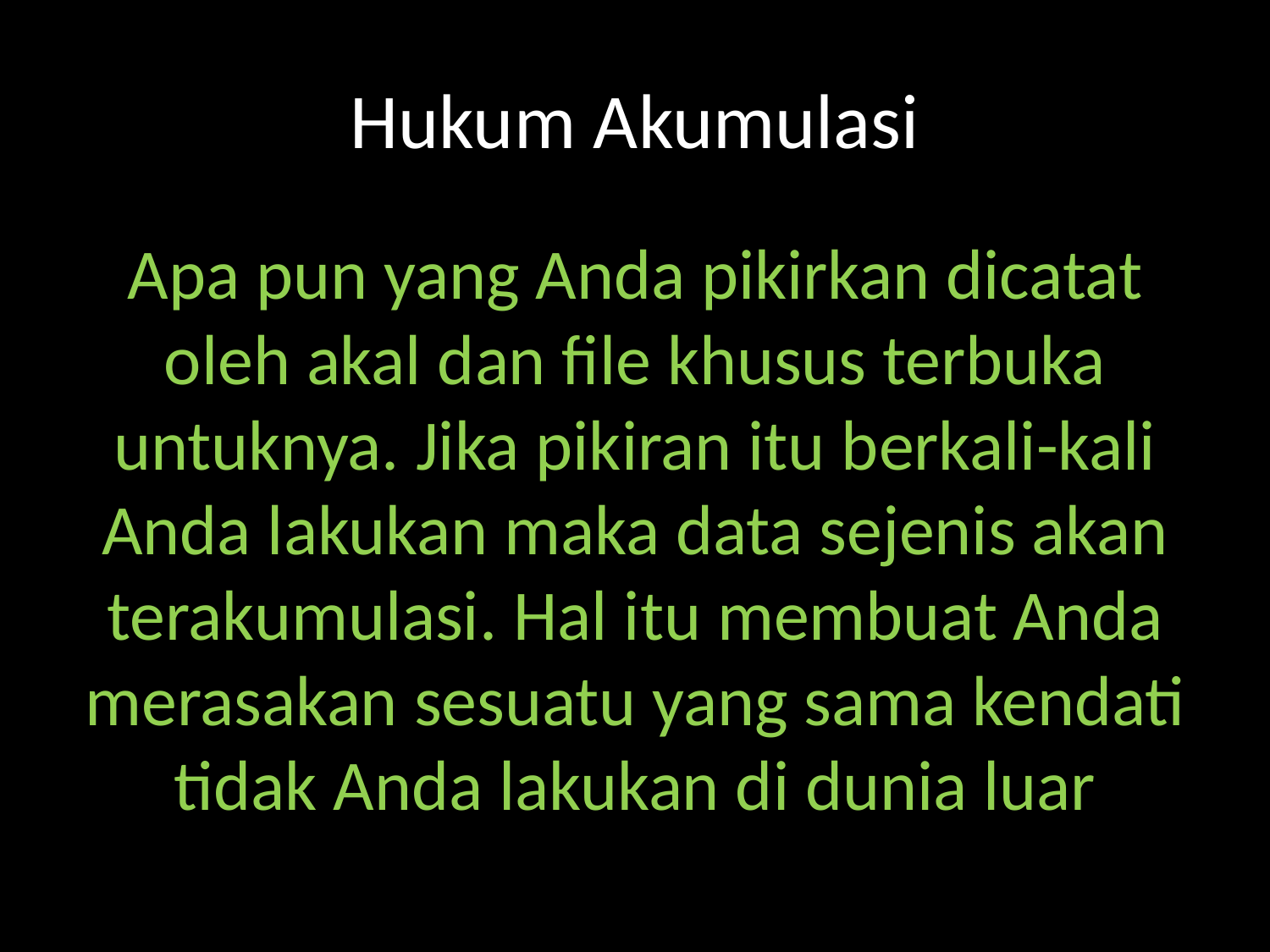

# Hukum Akumulasi
Apa pun yang Anda pikirkan dicatat oleh akal dan file khusus terbuka untuknya. Jika pikiran itu berkali-kali Anda lakukan maka data sejenis akan terakumulasi. Hal itu membuat Anda merasakan sesuatu yang sama kendati tidak Anda lakukan di dunia luar